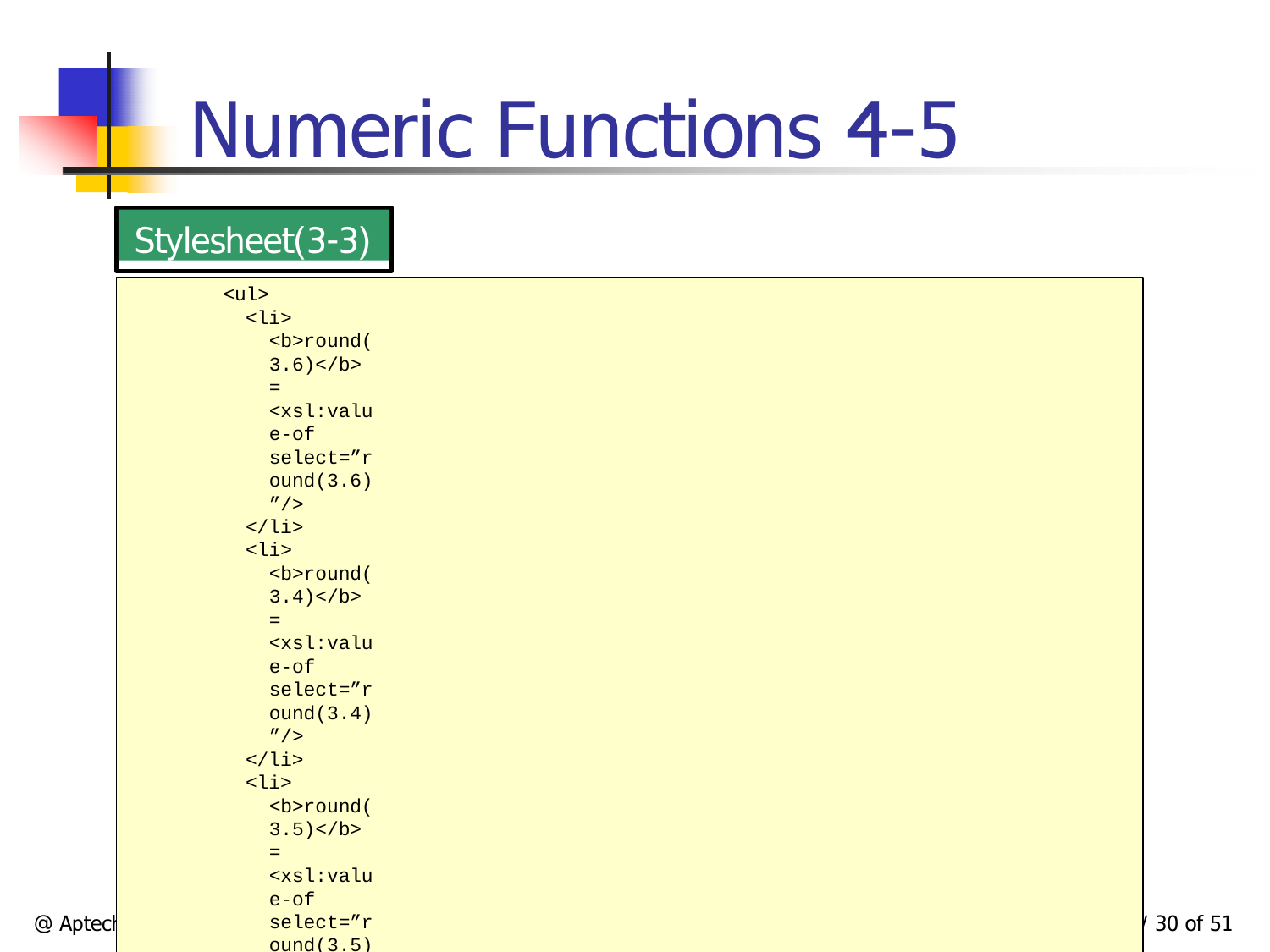

# Numeric Functions 4-5

Stylesheet(3-3)
<ul>
<li>
<b>round(3.6)</b> = <xsl:value-of select=”round(3.6)”/>
</li>
<li>
<b>round(3.4)</b> = <xsl:value-of select=”round(3.4)”/>
</li>
<li>
<b>round(3.5)</b> = <xsl:value-of select=”round(3.5)”/>
</li>
<li>
<b>round(-0.6)</b> = <xsl:value-of select=”round(-0.6)”/>
</li>
<li>
<b>round(-2.5)</b> = <xsl:value-of select=”round(-2.5)”/>
</li>
</ul>
</body>
</html>
</xsl:template>
</xsl:stylesheet>
@ Aptech Limited
Modern Markup for Data Interchange/ Module 7/ 30 of 51